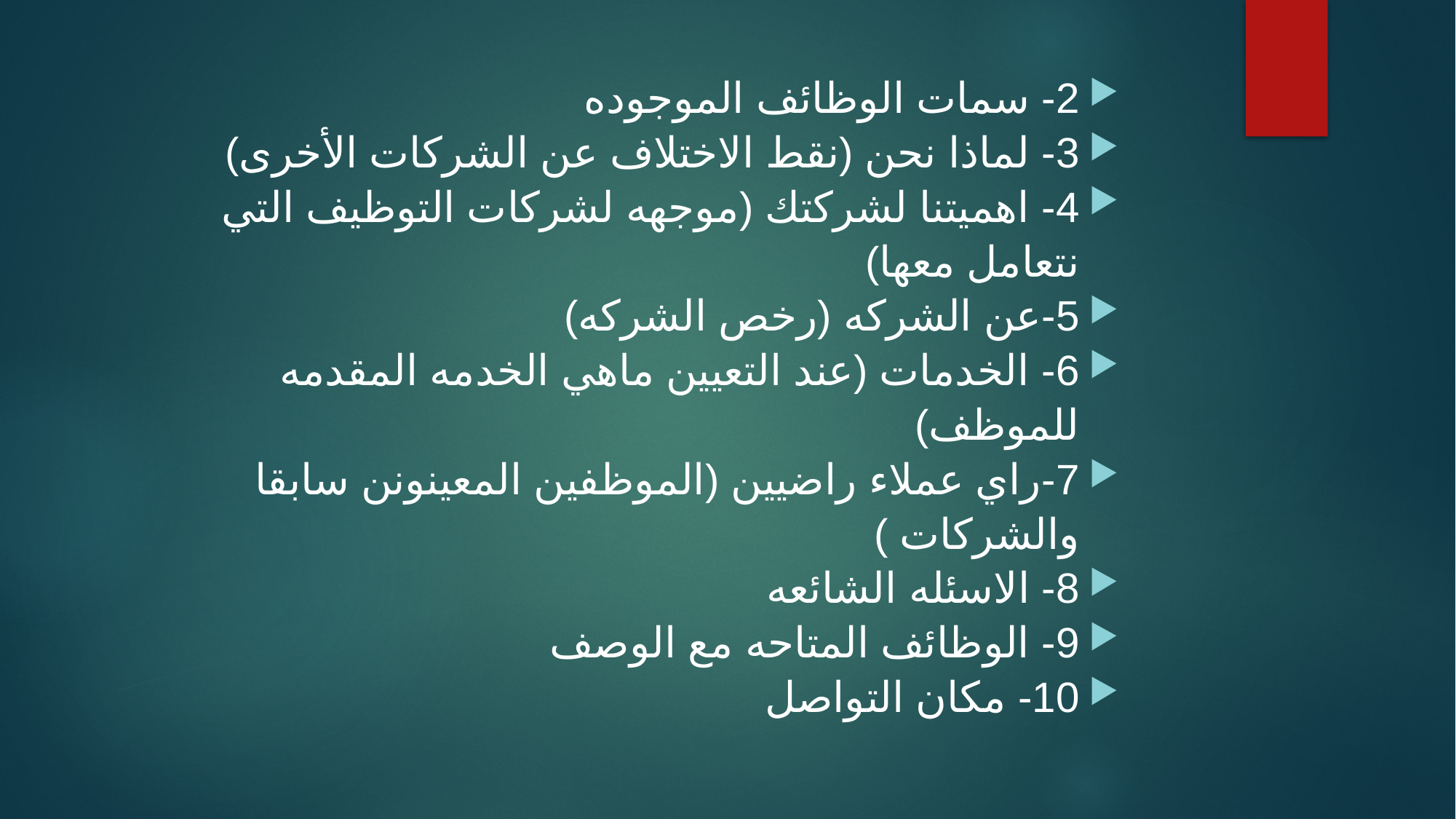

2- سمات الوظائف الموجوده
3- لماذا نحن (نقط الاختلاف عن الشركات الأخرى)
4- اهميتنا لشركتك (موجهه لشركات التوظيف التي نتعامل معها)
5-عن الشركه (رخص الشركه)
6- الخدمات (عند التعيين ماهي الخدمه المقدمه للموظف)
7-راي عملاء راضيين (الموظفين المعينونن سابقا والشركات )
8- الاسئله الشائعه
9- الوظائف المتاحه مع الوصف
10- مكان التواصل